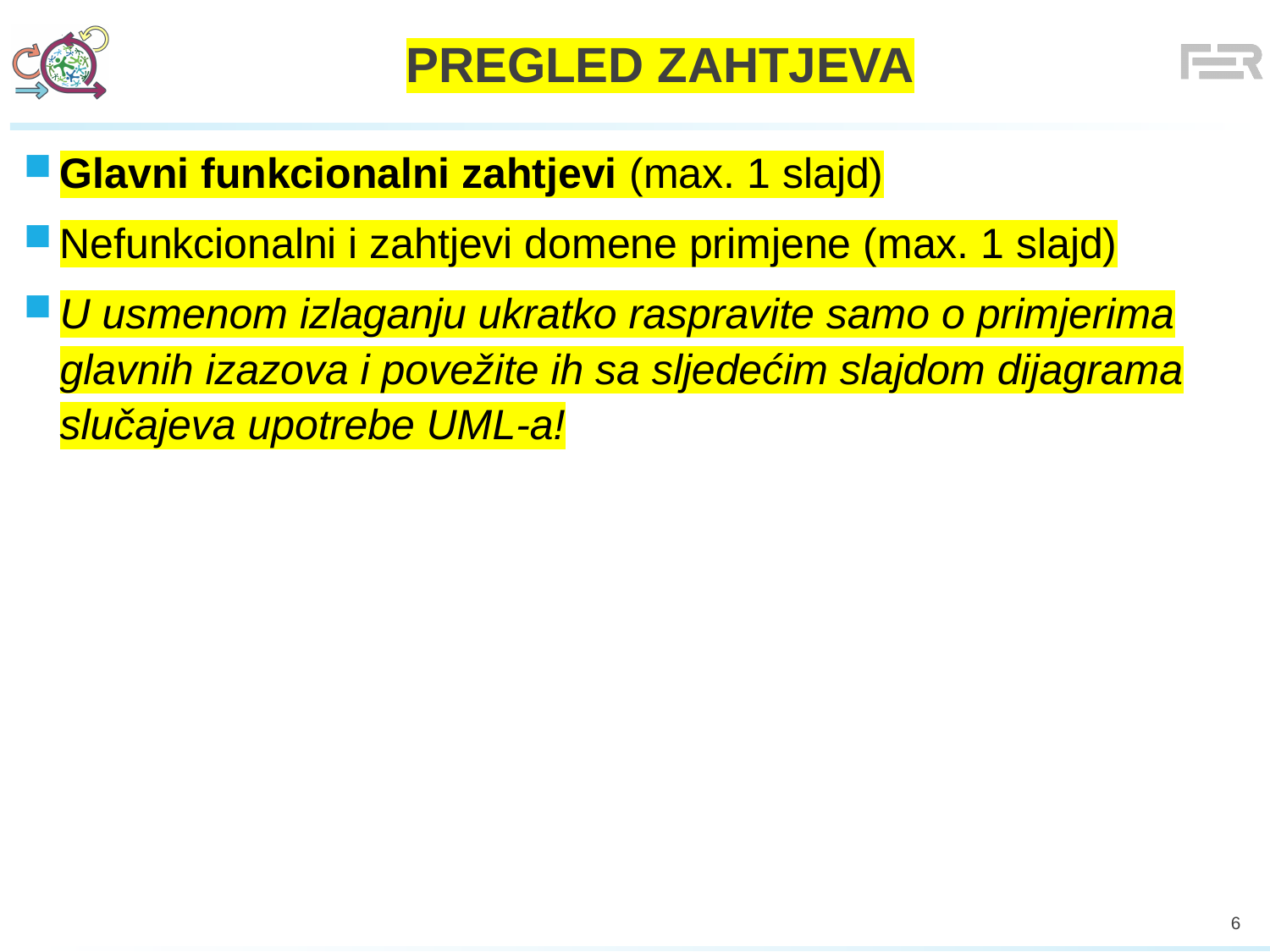

# Pregled zahtjeva
Glavni funkcionalni zahtjevi (max. 1 slajd)
Nefunkcionalni i zahtjevi domene primjene (max. 1 slajd)
U usmenom izlaganju ukratko raspravite samo o primjerima glavnih izazova i povežite ih sa sljedećim slajdom dijagrama slučajeva upotrebe UML-a!

6